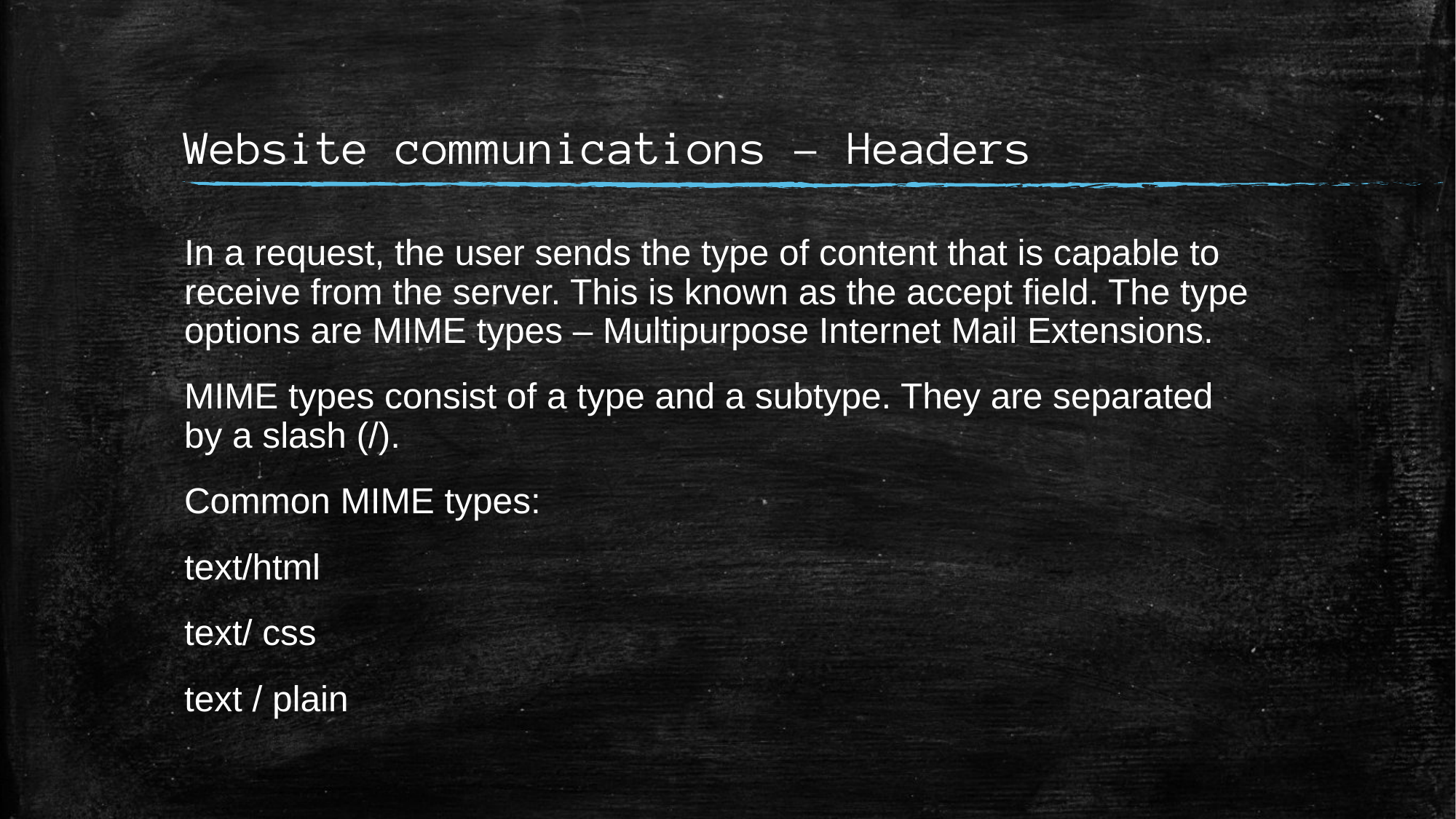

# Website communications – Headers
In a request, the user sends the type of content that is capable to receive from the server. This is known as the accept field. The type options are MIME types – Multipurpose Internet Mail Extensions.
MIME types consist of a type and a subtype. They are separated by a slash (/).
Common MIME types:
text/html
text/ css
text / plain